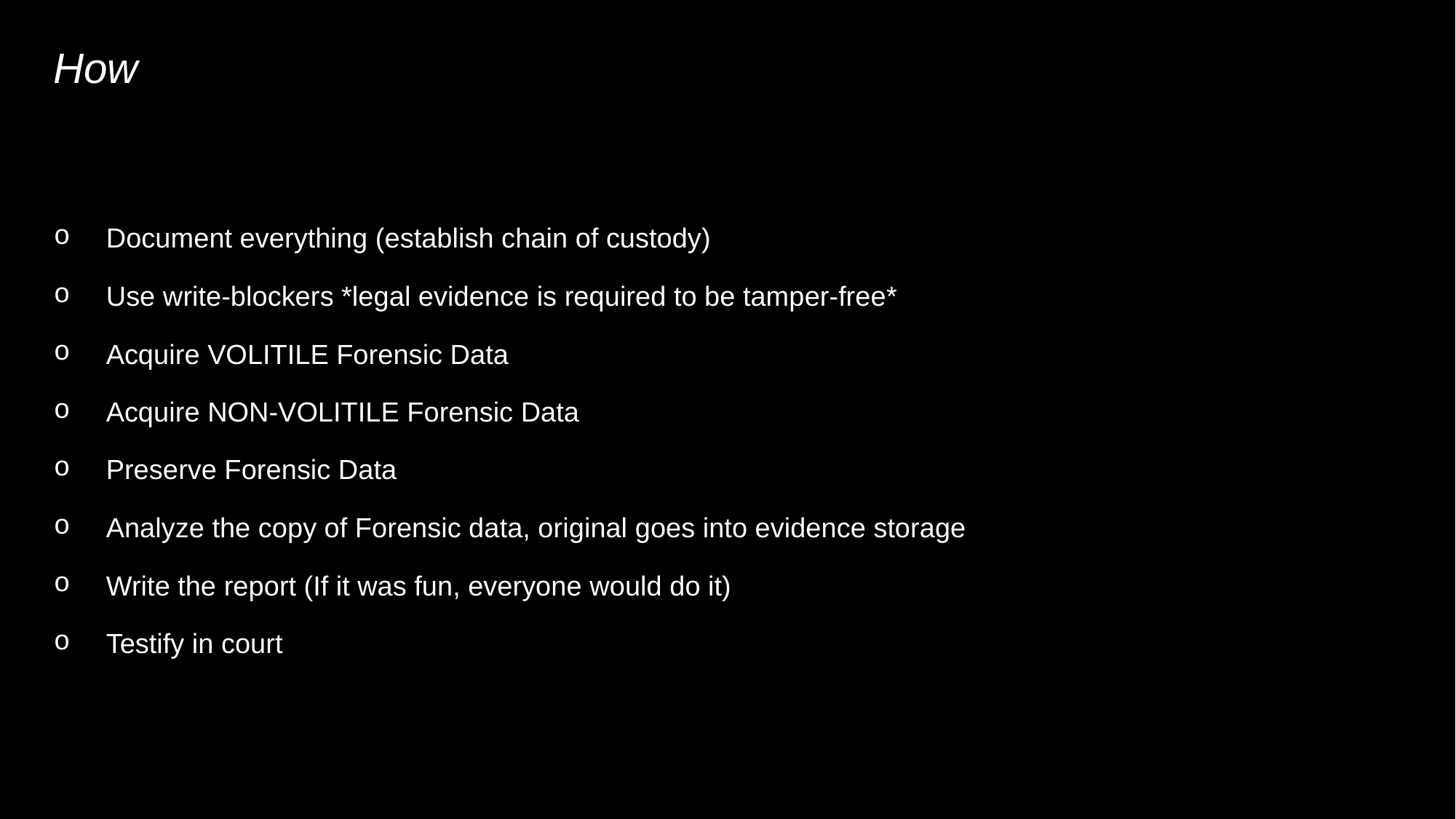

# How
Document everything (establish chain of custody)
Use write-blockers *legal evidence is required to be tamper-free*
Acquire VOLITILE Forensic Data
Acquire NON-VOLITILE Forensic Data
Preserve Forensic Data
Analyze the copy of Forensic data, original goes into evidence storage
Write the report (If it was fun, everyone would do it)
Testify in court